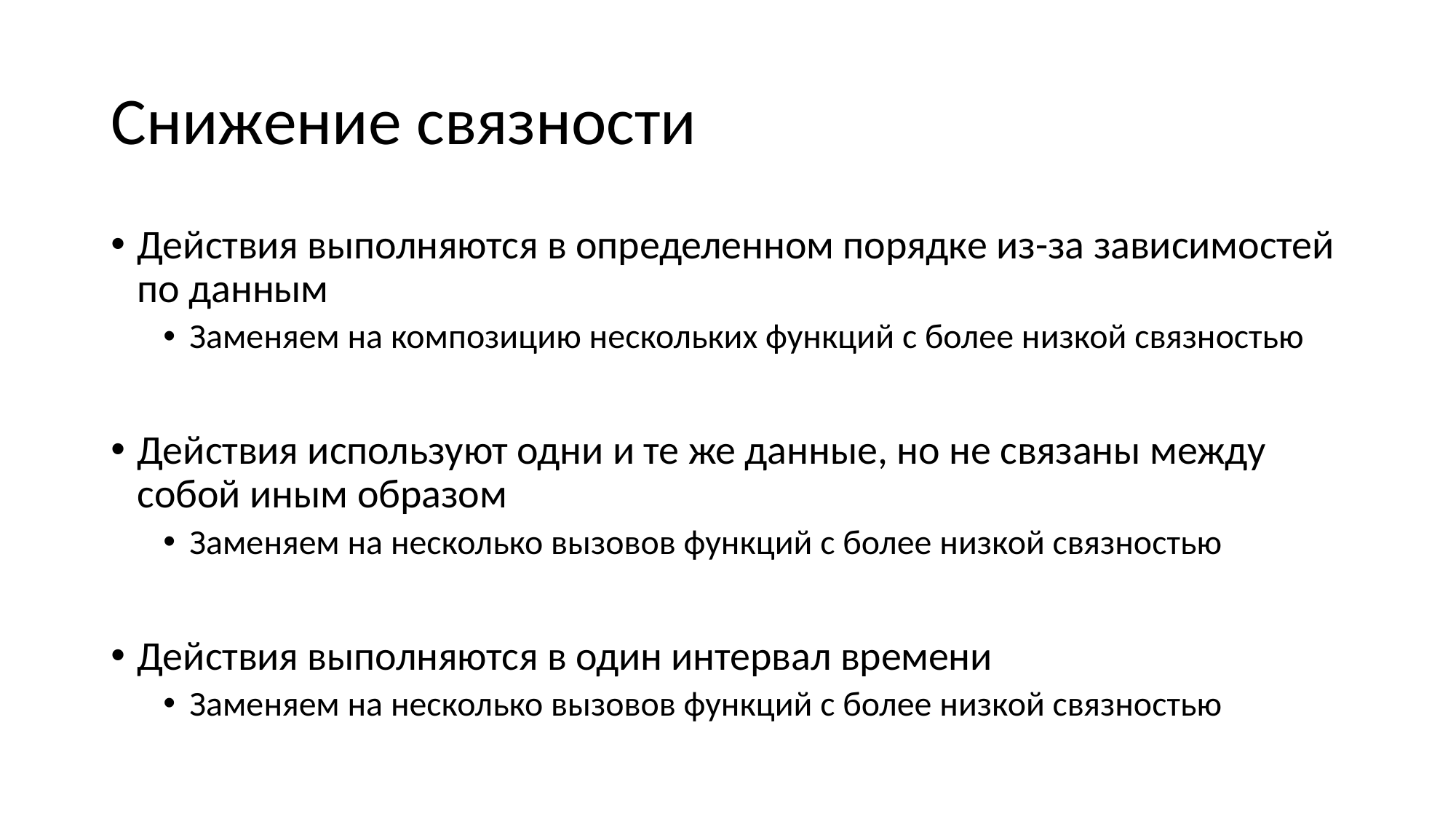

# Снижение связности
Действия выполняются в определенном порядке из-за зависимостей по данным
Заменяем на композицию нескольких функций с более низкой связностью

Действия используют одни и те же данные, но не связаны между собой иным образом
Заменяем на несколько вызовов функций с более низкой связностью

Действия выполняются в один интервал времени
Заменяем на несколько вызовов функций с более низкой связностью